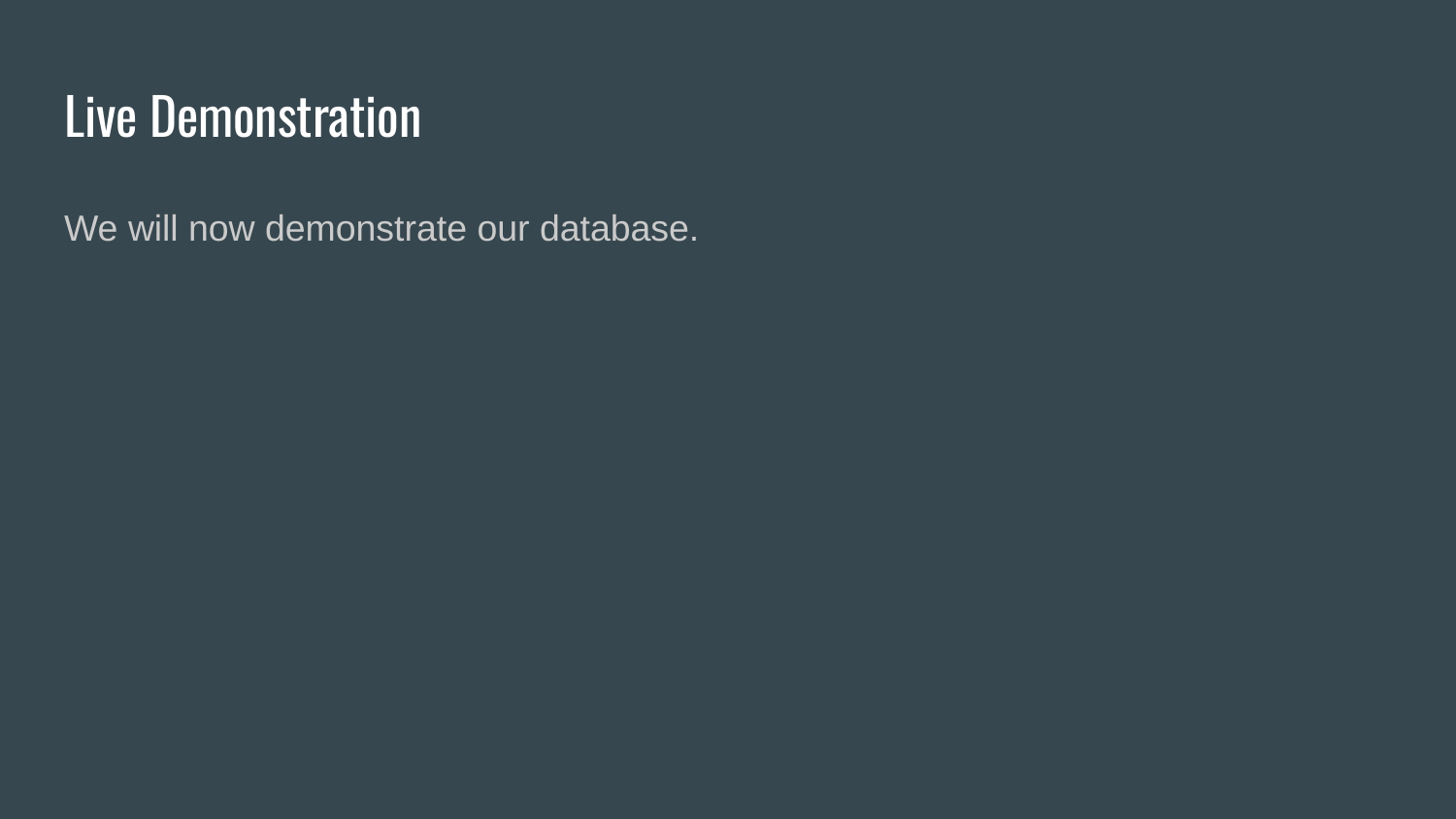

# Live Demonstration
We will now demonstrate our database.